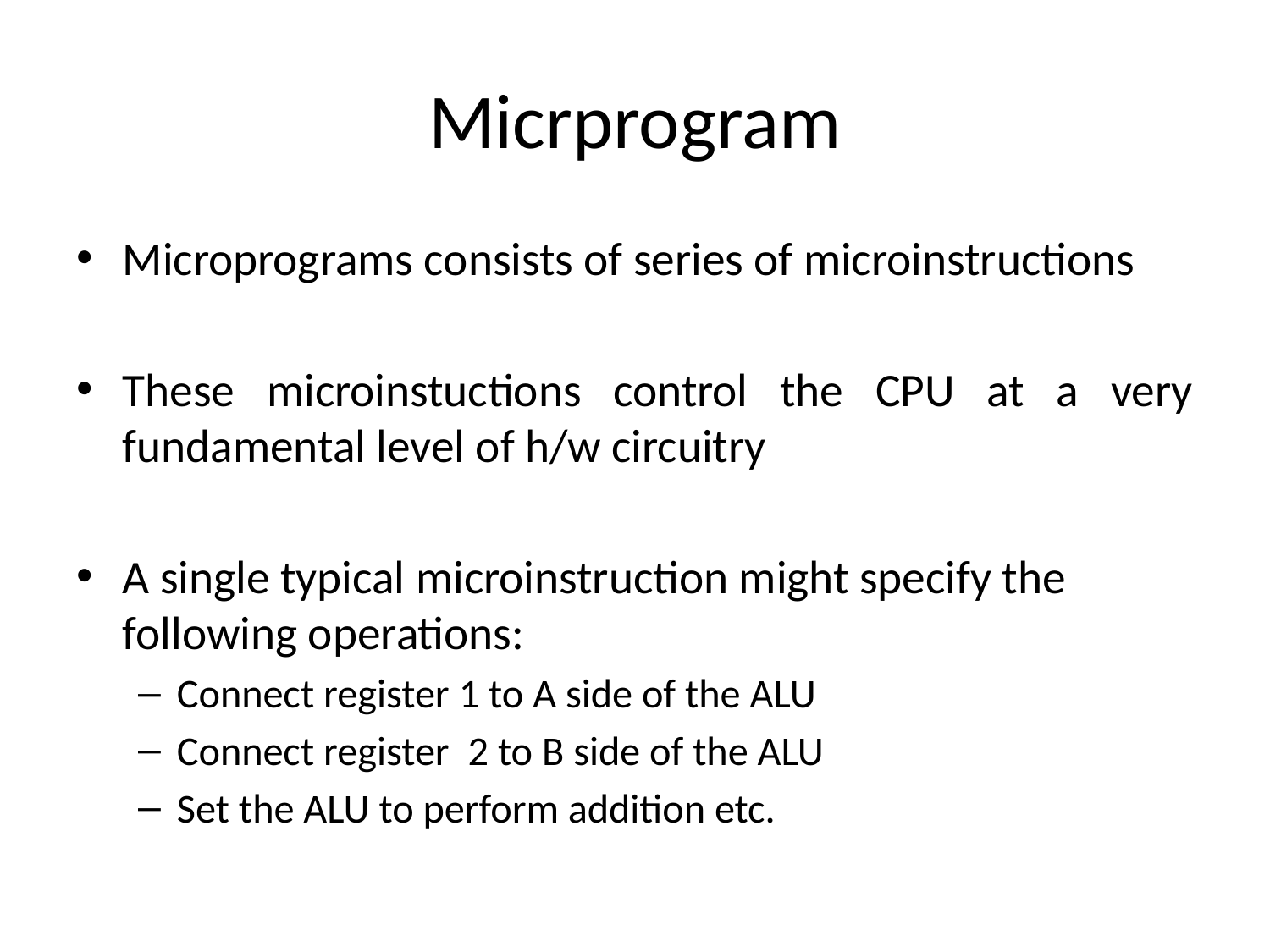

# Micrprogram
Microprograms consists of series of microinstructions

These microinstuctions control the CPU at a very fundamental level of h/w circuitry

A single typical microinstruction might specify the following operations:
Connect register 1 to A side of the ALU
Connect register  2 to B side of the ALU
Set the ALU to perform addition etc.